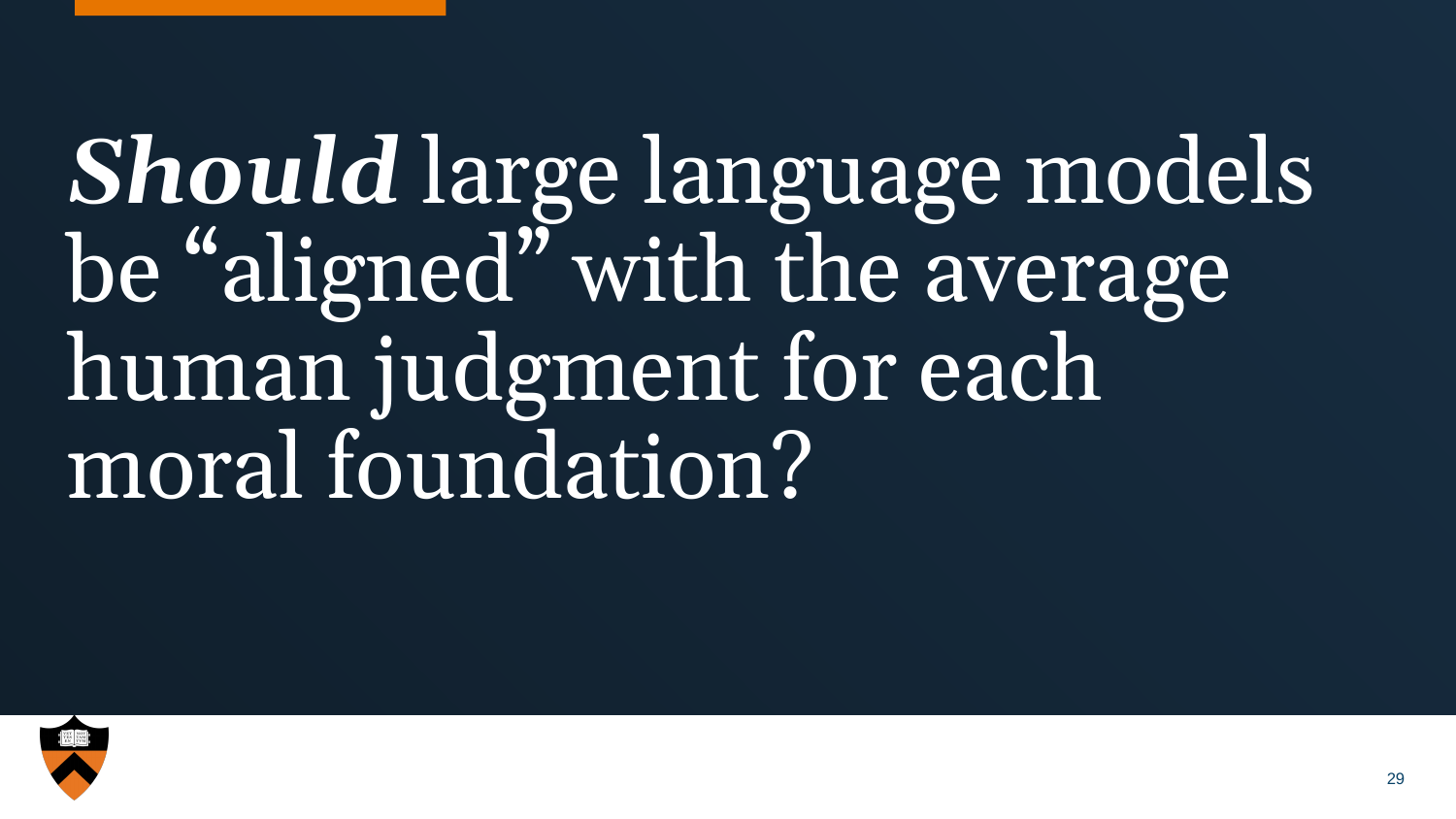

# Should large language models be “aligned” with the average human judgment for each moral foundation?
29